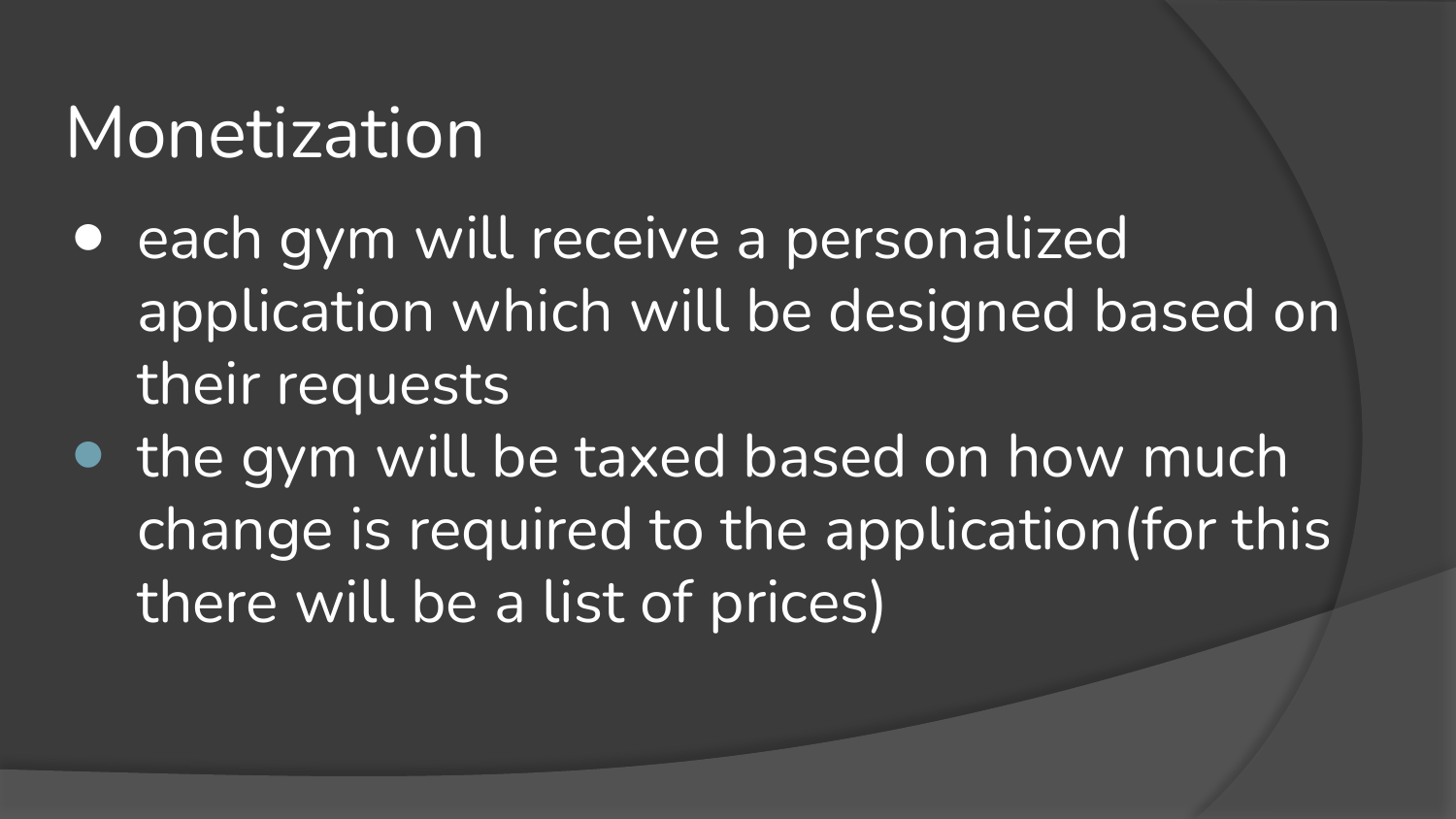

# Monetization
each gym will receive a personalized application which will be designed based on their requests
the gym will be taxed based on how much change is required to the application(for this there will be a list of prices)